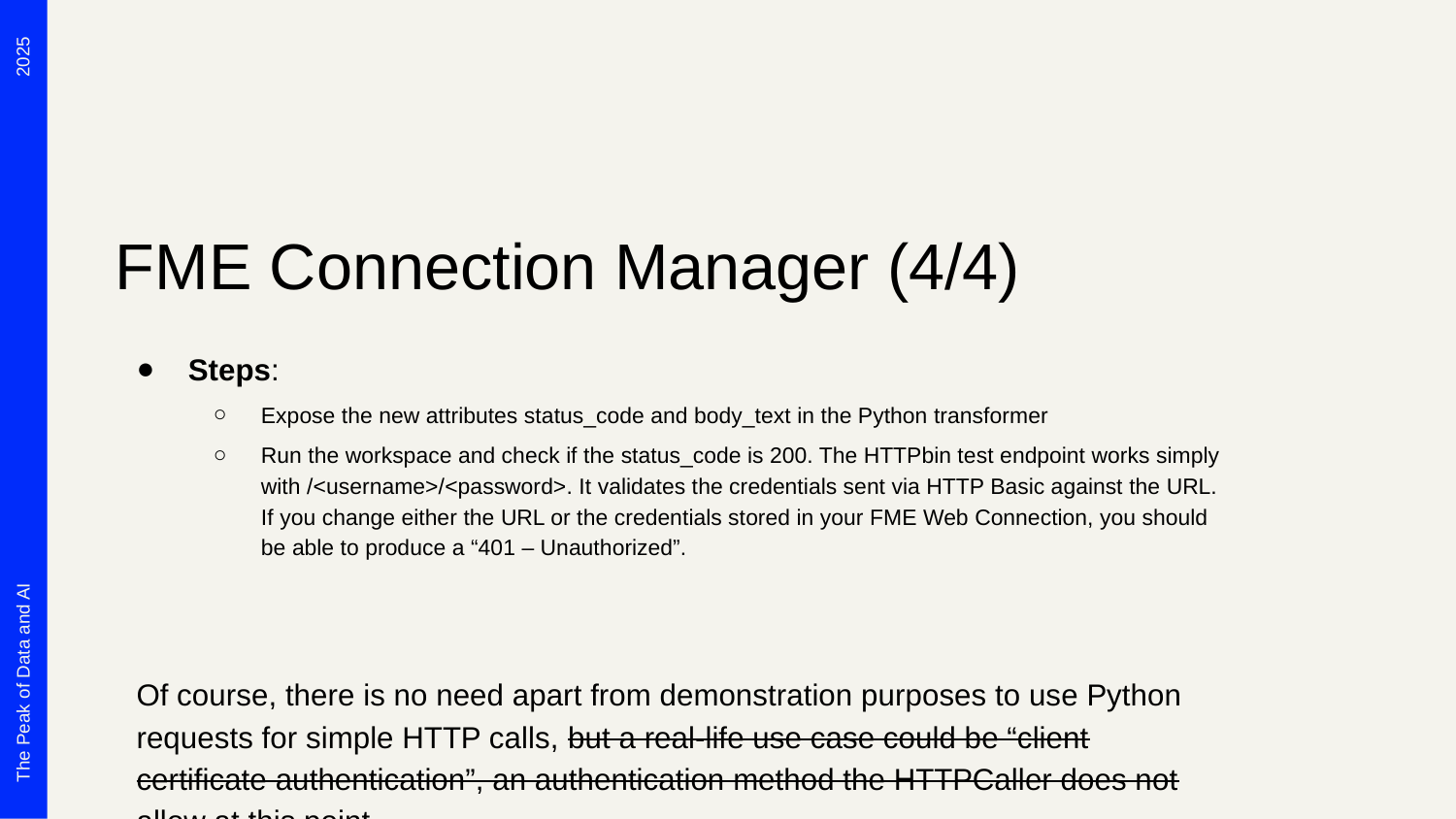

# FME Connection Manager (4/4)
Steps:
Expose the new attributes status_code and body_text in the Python transformer
Run the workspace and check if the status_code is 200. The HTTPbin test endpoint works simply with /<username>/<password>. It validates the credentials sent via HTTP Basic against the URL. If you change either the URL or the credentials stored in your FME Web Connection, you should be able to produce a “401 – Unauthorized”.

Of course, there is no need apart from demonstration purposes to use Python requests for simple HTTP calls, but a real-life use case could be “client certificate authentication”, an authentication method the HTTPCaller does not allow at this point.